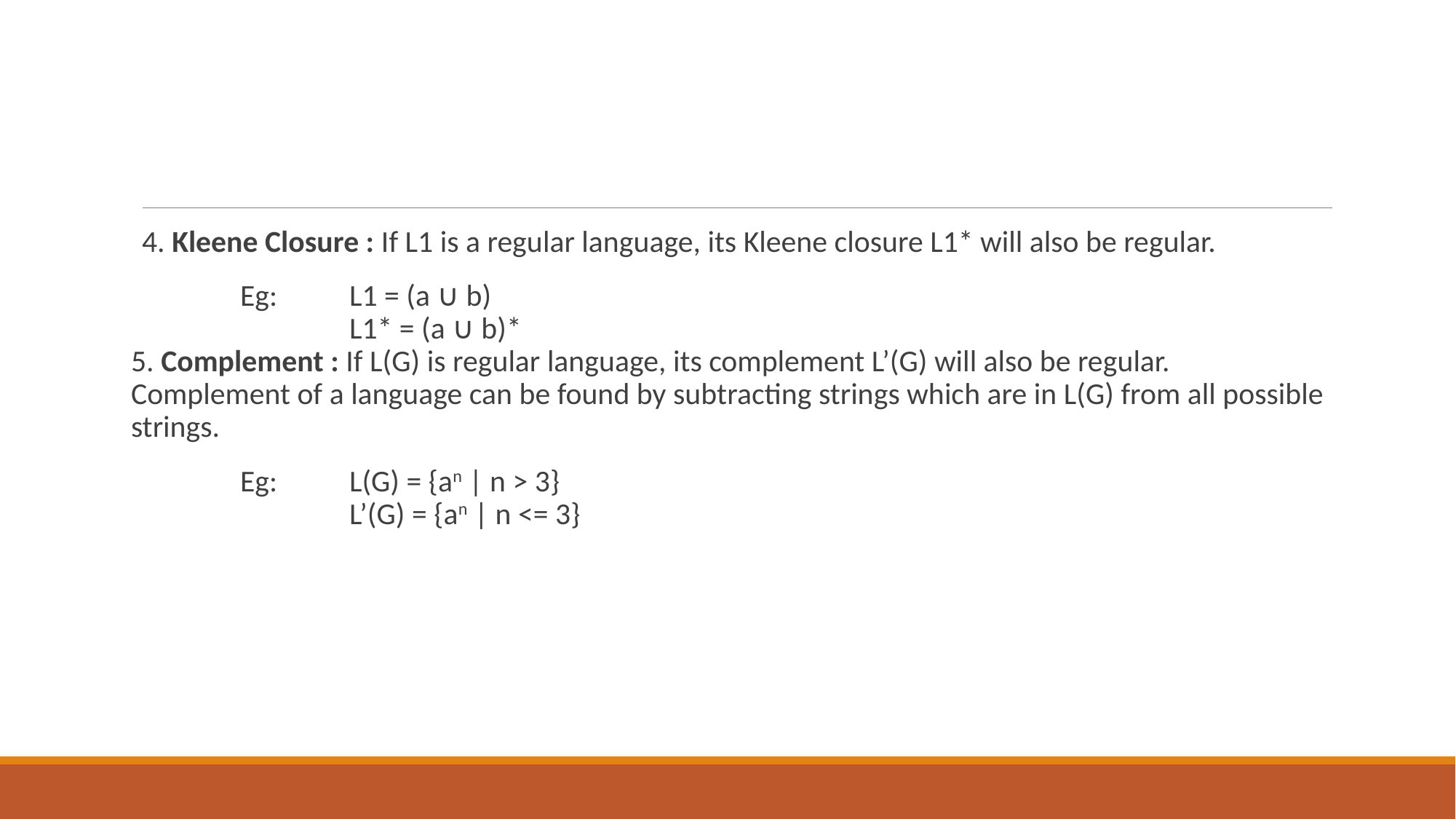

#
4. Kleene Closure : If L1 is a regular language, its Kleene closure L1* will also be regular.
	Eg:   	L1 = (a ∪ b)
		L1* = (a ∪ b)*
5. Complement : If L(G) is regular language, its complement L’(G) will also be regular. Complement of a language can be found by subtracting strings which are in L(G) from all possible strings.
	Eg: 	L(G) = {an | n > 3}
		L’(G) = {an | n <= 3}